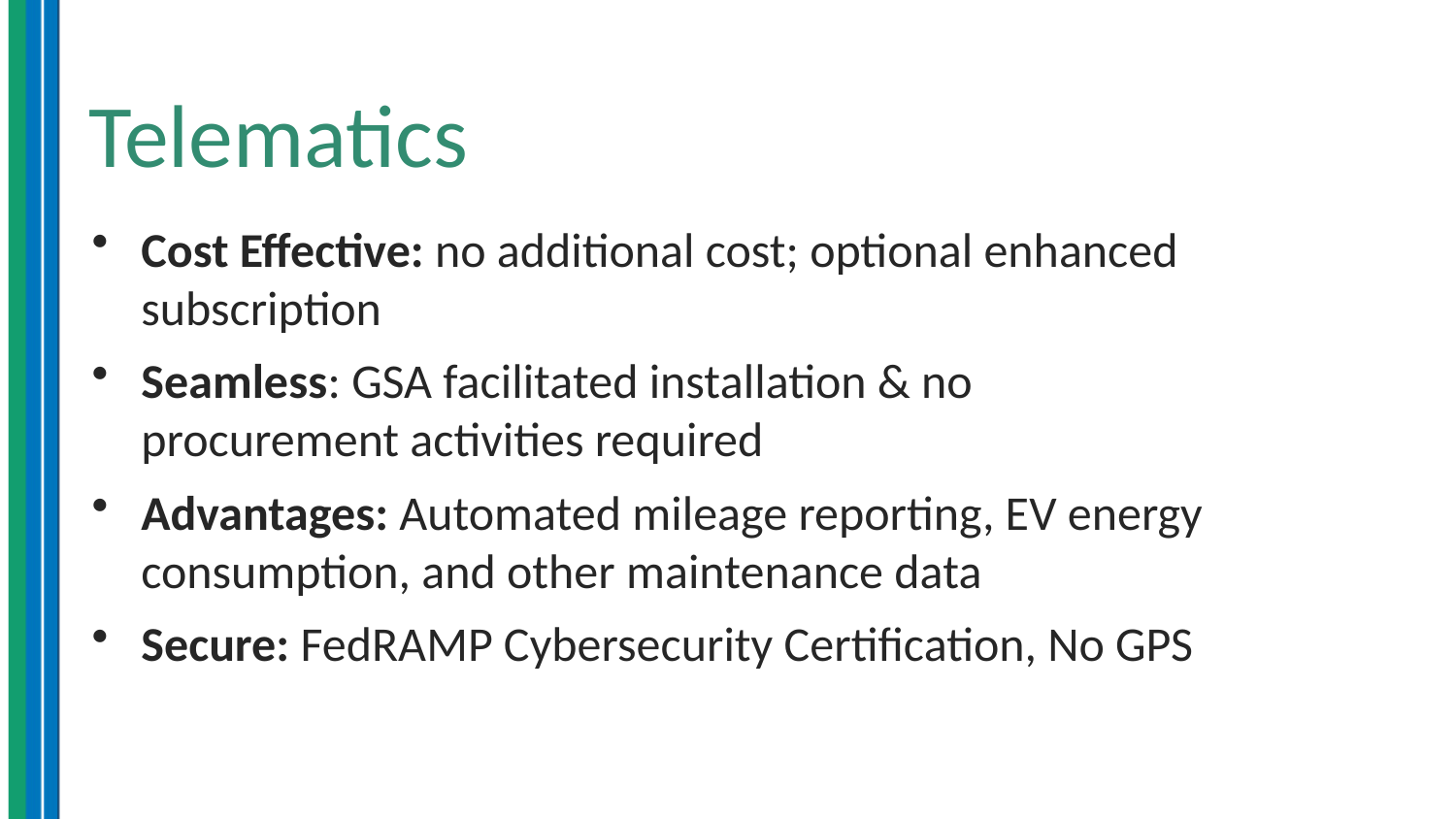

# Telematics
Cost Effective: no additional cost; optional enhanced subscription
Seamless: GSA facilitated installation & no procurement activities required
Advantages: Automated mileage reporting, EV energy consumption, and other maintenance data
Secure: FedRAMP Cybersecurity Certification, No GPS
13